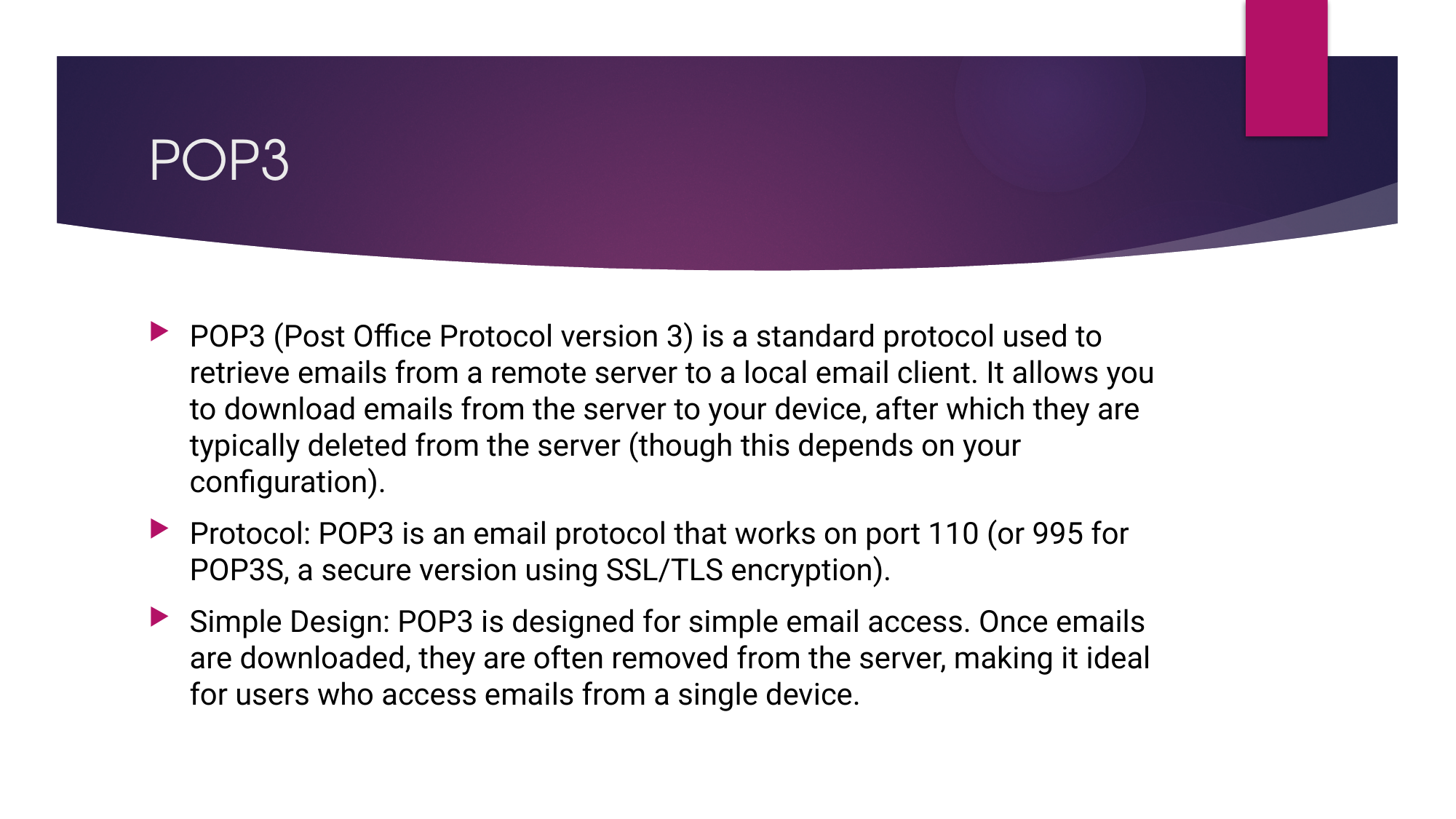

# POP3
POP3 (Post Office Protocol version 3) is a standard protocol used to retrieve emails from a remote server to a local email client. It allows you to download emails from the server to your device, after which they are typically deleted from the server (though this depends on your configuration).
Protocol: POP3 is an email protocol that works on port 110 (or 995 for POP3S, a secure version using SSL/TLS encryption).
Simple Design: POP3 is designed for simple email access. Once emails are downloaded, they are often removed from the server, making it ideal for users who access emails from a single device.